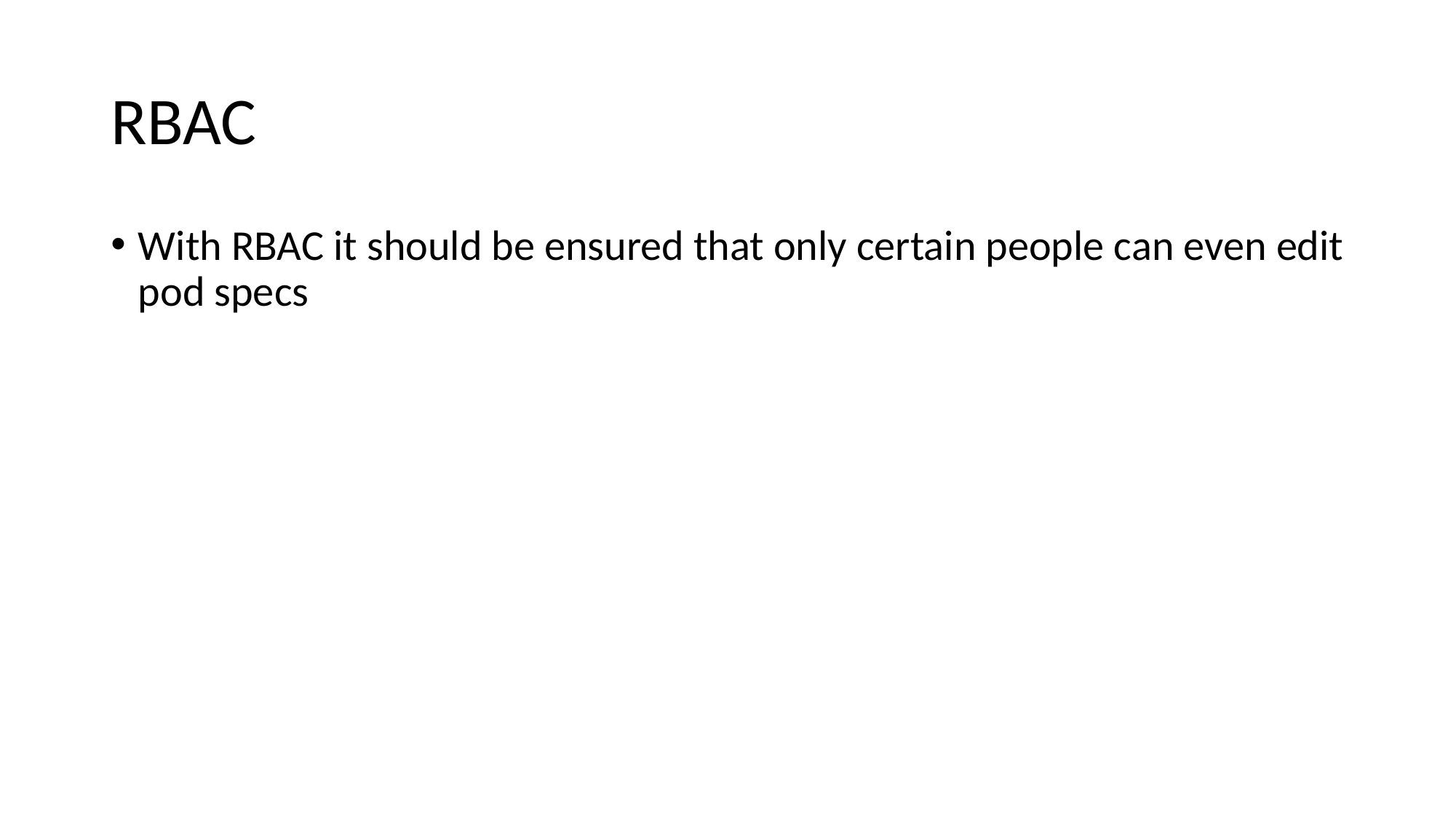

# RBAC
With RBAC it should be ensured that only certain people can even edit pod specs